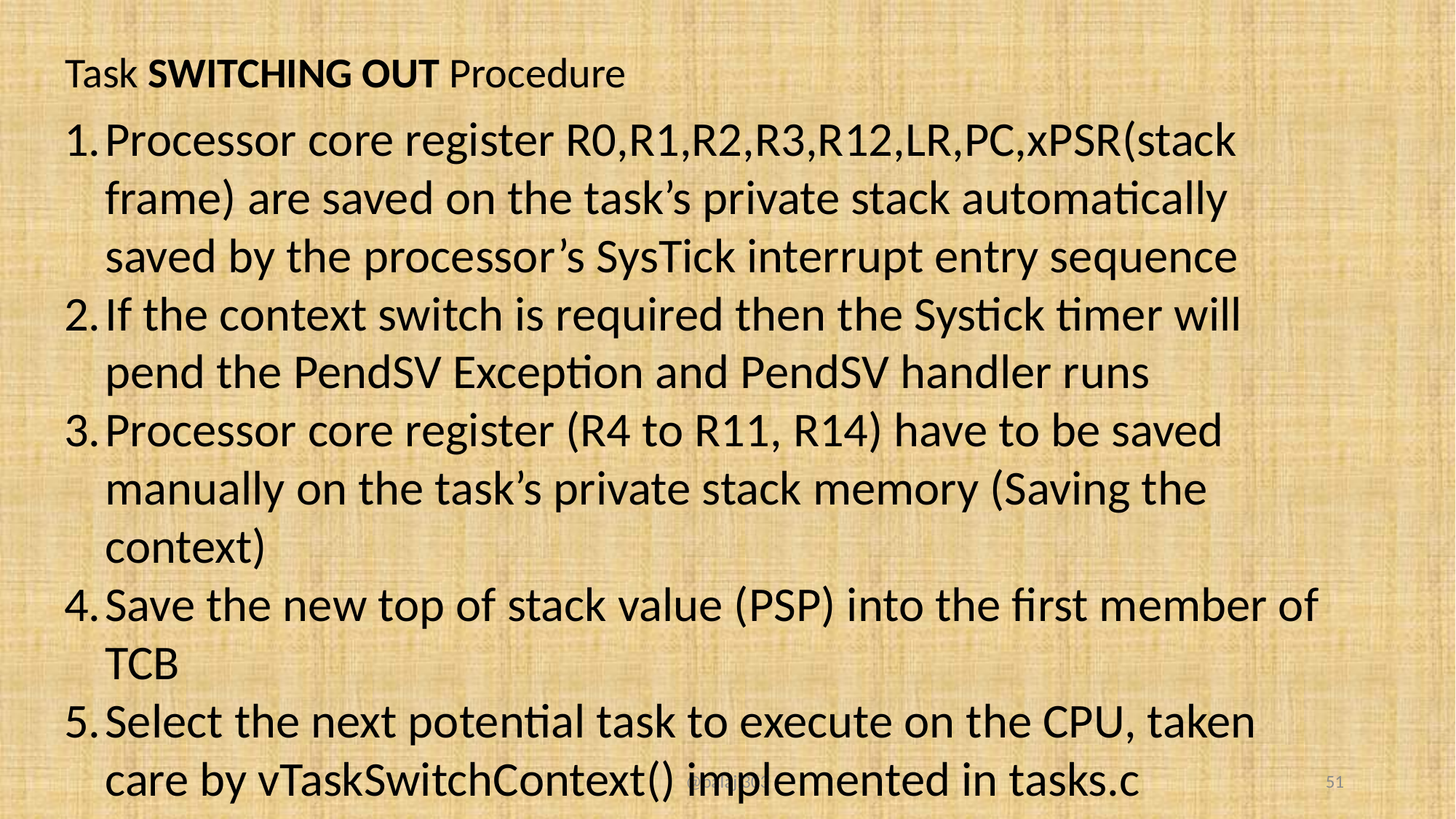

Task SWITCHING OUT Procedure
Processor core register R0,R1,R2,R3,R12,LR,PC,xPSR(stack frame) are saved on the task’s private stack automatically saved by the processor’s SysTick interrupt entry sequence
If the context switch is required then the Systick timer will pend the PendSV Exception and PendSV handler runs
Processor core register (R4 to R11, R14) have to be saved manually on the task’s private stack memory (Saving the context)
Save the new top of stack value (PSP) into the first member of TCB
Select the next potential task to execute on the CPU, taken care by vTaskSwitchContext() implemented in tasks.c

@balaji303
51